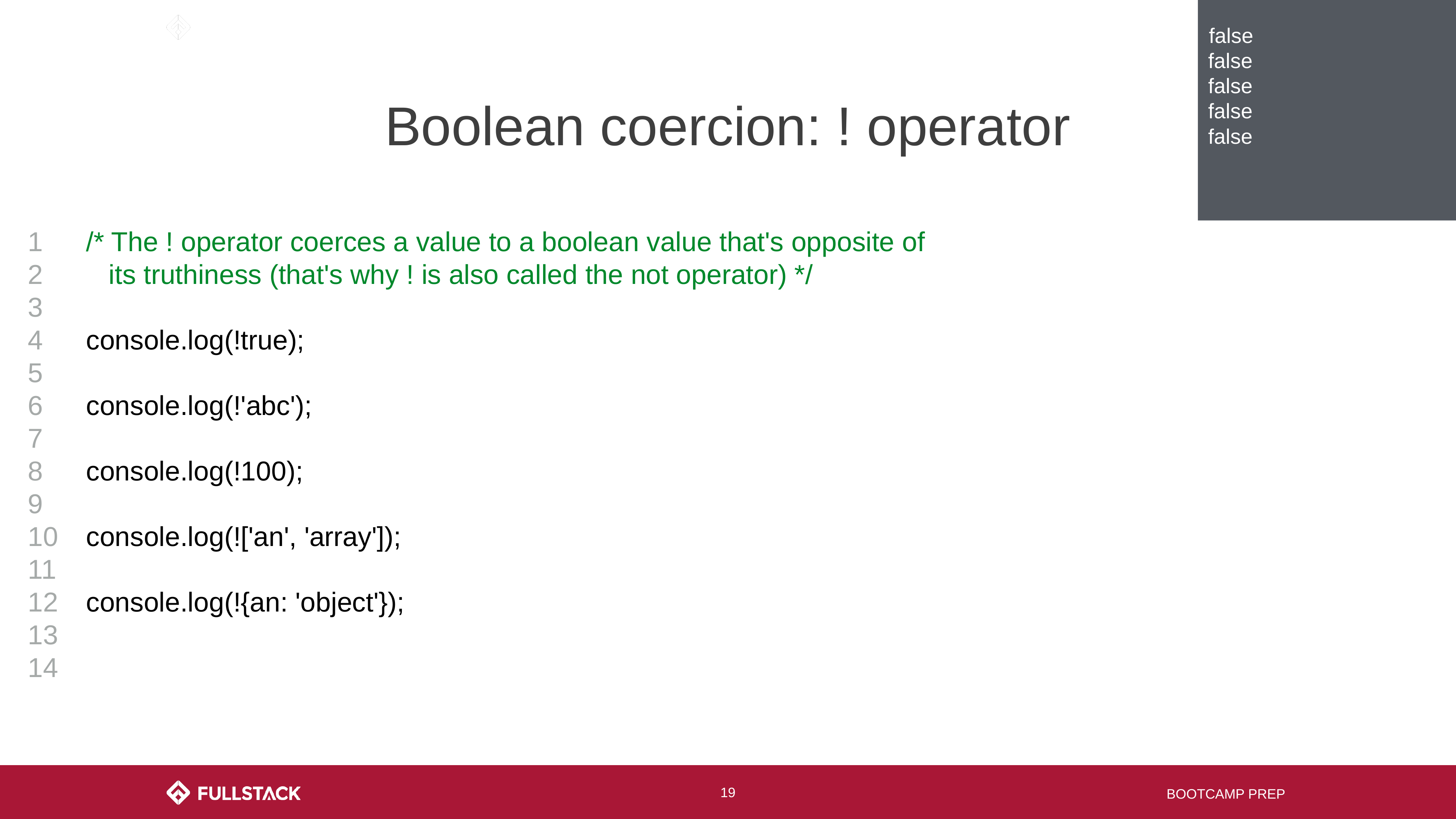

false
false
false
false
false
# Boolean coercion: ! operator
1
2
3
4
5
6
7
8
9
10
11
12
13
14

/* The ! operator coerces a value to a boolean value that's opposite of
   its truthiness (that's why ! is also called the not operator) */

console.log(!true);

console.log(!'abc');

console.log(!100);

console.log(!['an', 'array']);
console.log(!{an: 'object'});
19
BOOTCAMP PREP